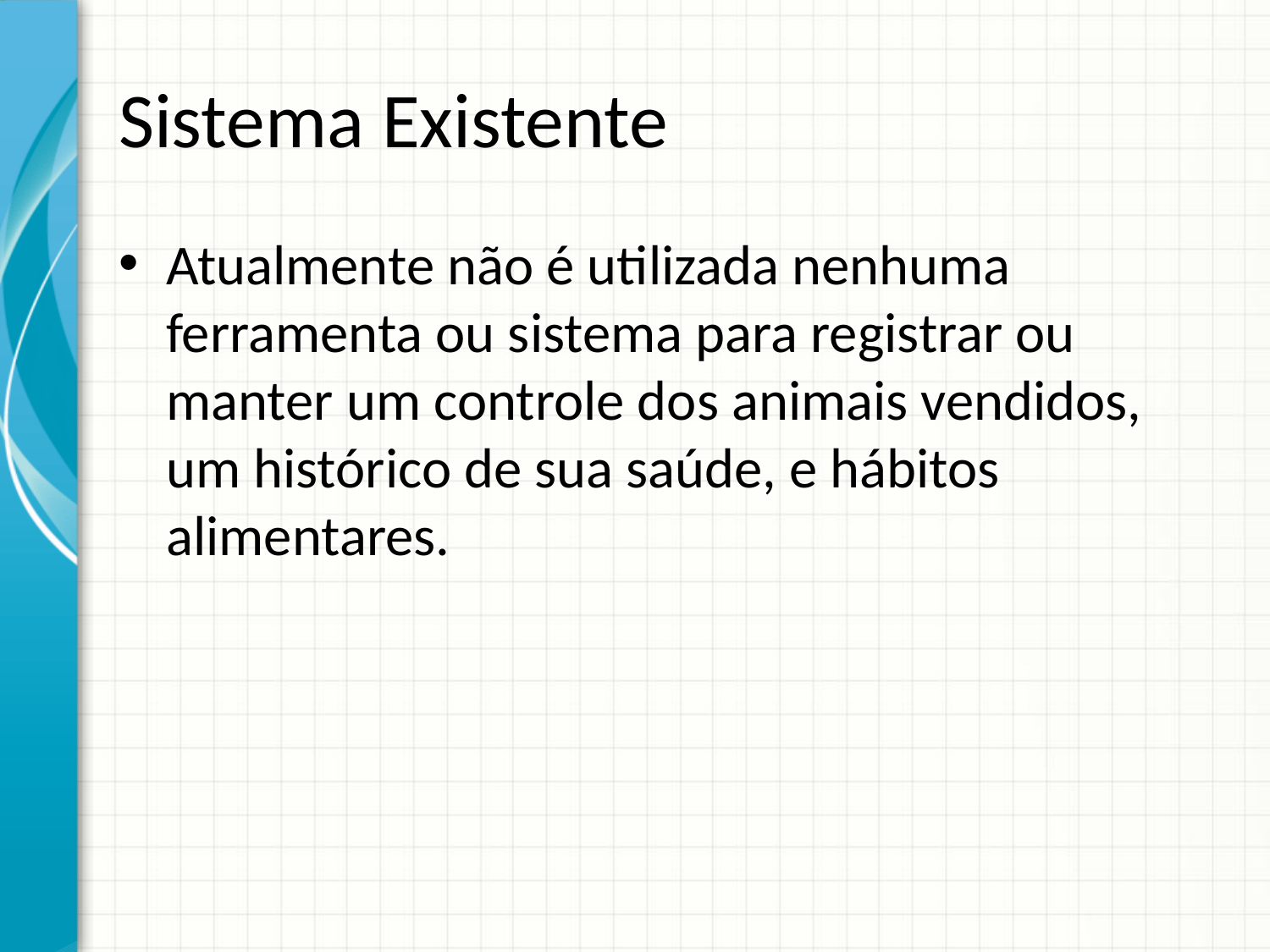

# Sistema Existente
Atualmente não é utilizada nenhuma ferramenta ou sistema para registrar ou manter um controle dos animais vendidos, um histórico de sua saúde, e hábitos alimentares.